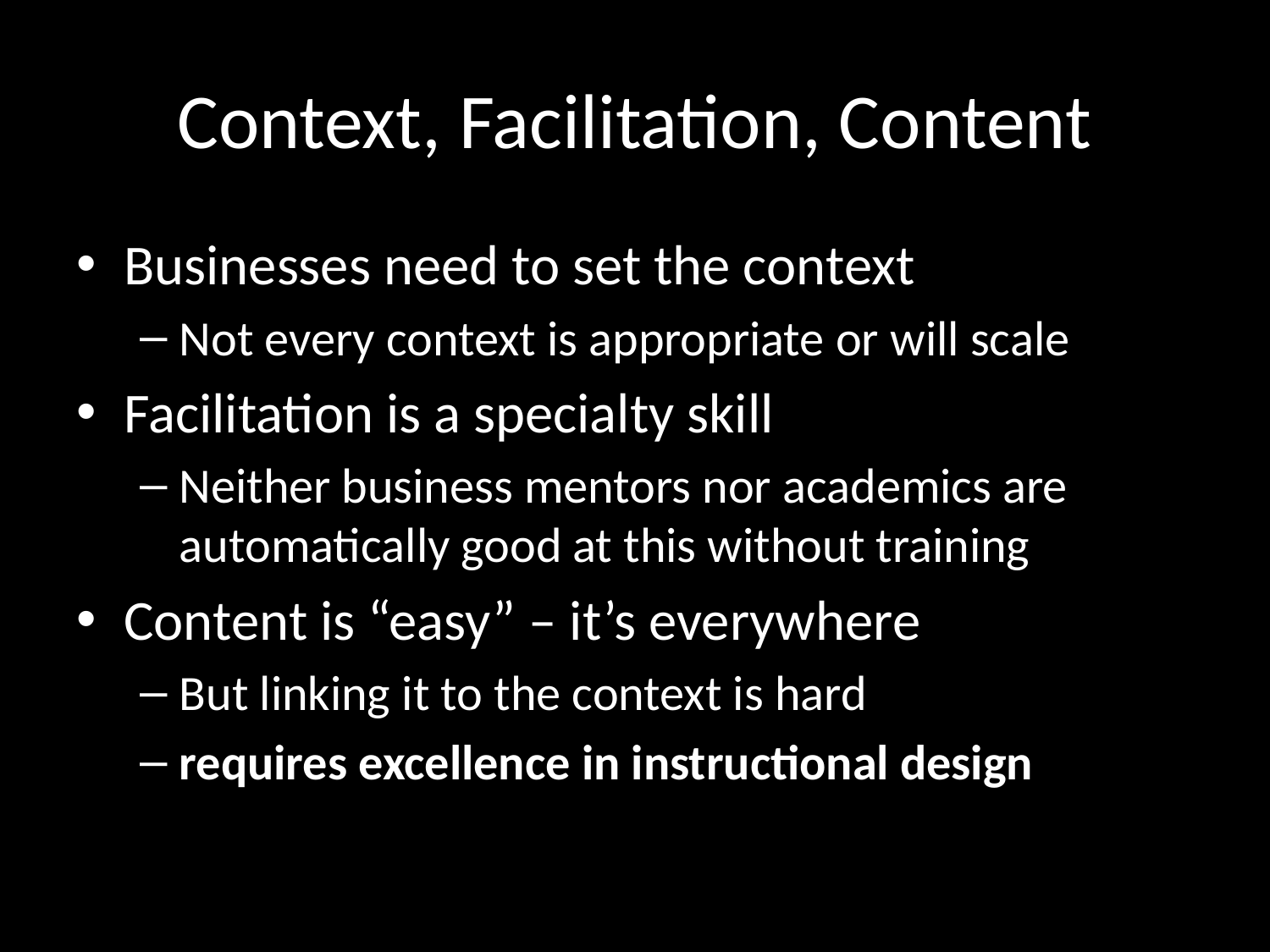

# Context, Facilitation, Content
Businesses need to set the context
Not every context is appropriate or will scale
Facilitation is a specialty skill
Neither business mentors nor academics are automatically good at this without training
Content is “easy” – it’s everywhere
But linking it to the context is hard
requires excellence in instructional design